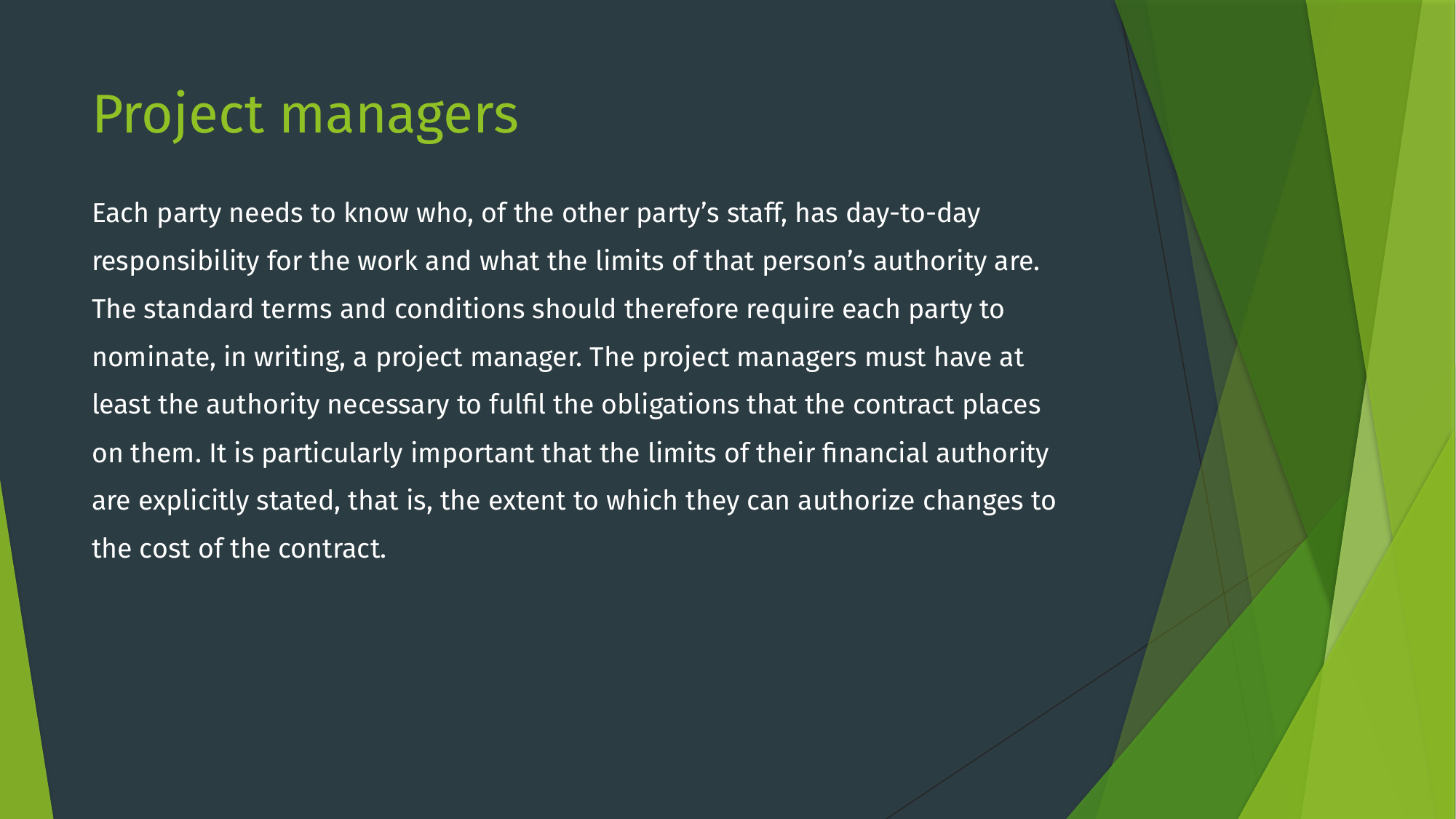

# Project managers
Each party needs to know who, of the other party’s staff, has day-to-day
responsibility for the work and what the limits of that person’s authority are.
The standard terms and conditions should therefore require each party to
nominate, in writing, a project manager. The project managers must have at
least the authority necessary to fulfil the obligations that the contract places
on them. It is particularly important that the limits of their financial authority
are explicitly stated, that is, the extent to which they can authorize changes to
the cost of the contract.